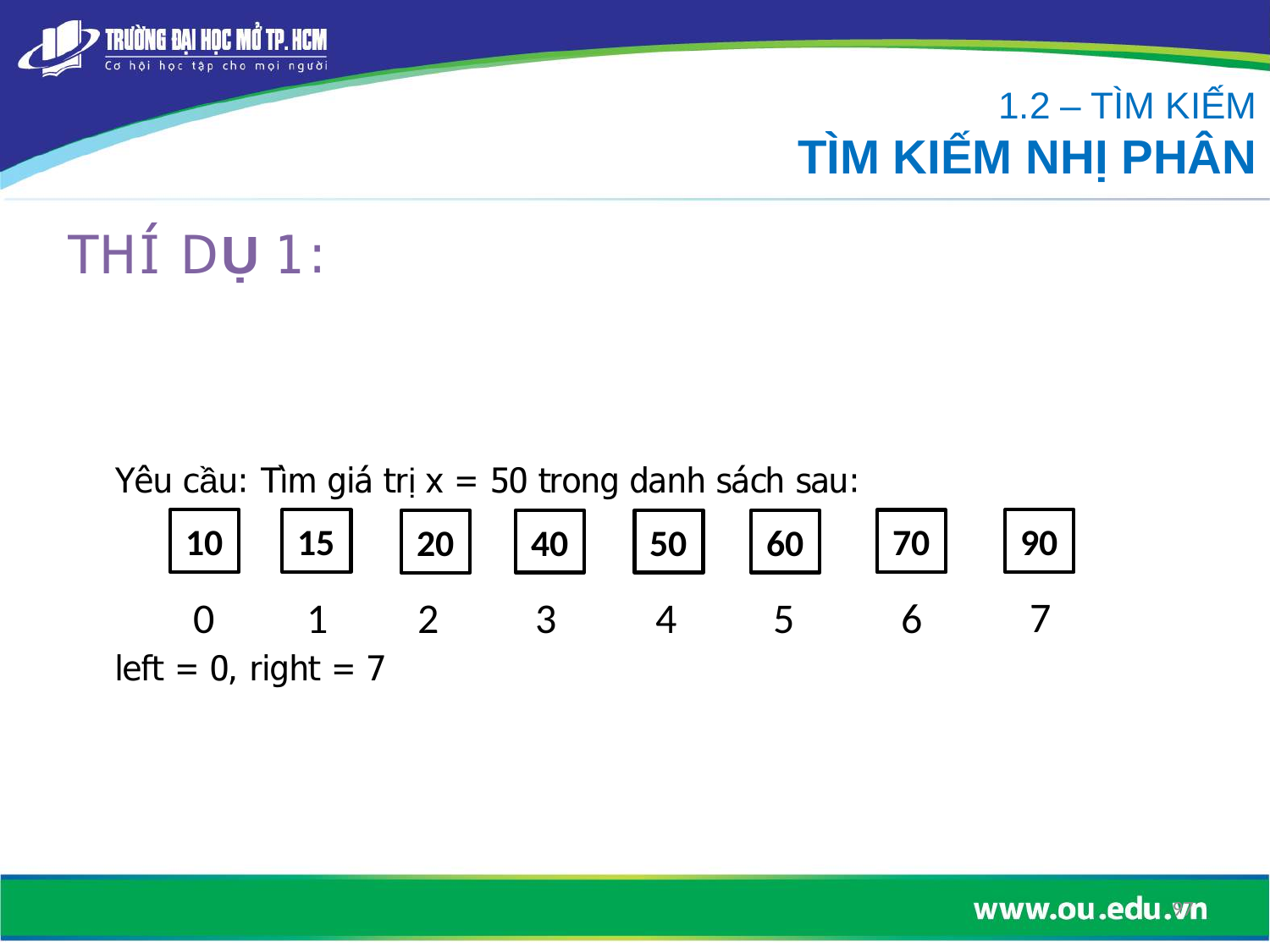

1.2 – TÌM KIẾM
TÌM KIẾM NHỊ PHÂN
THÍ DỤ 1:
Yêu cầu: Tìm giá trị x = 50 trong danh sách sau:
10
15
90
70
40
50
60
20
7
2
4
5
6
3
0
1
left = 0, right = 7
97